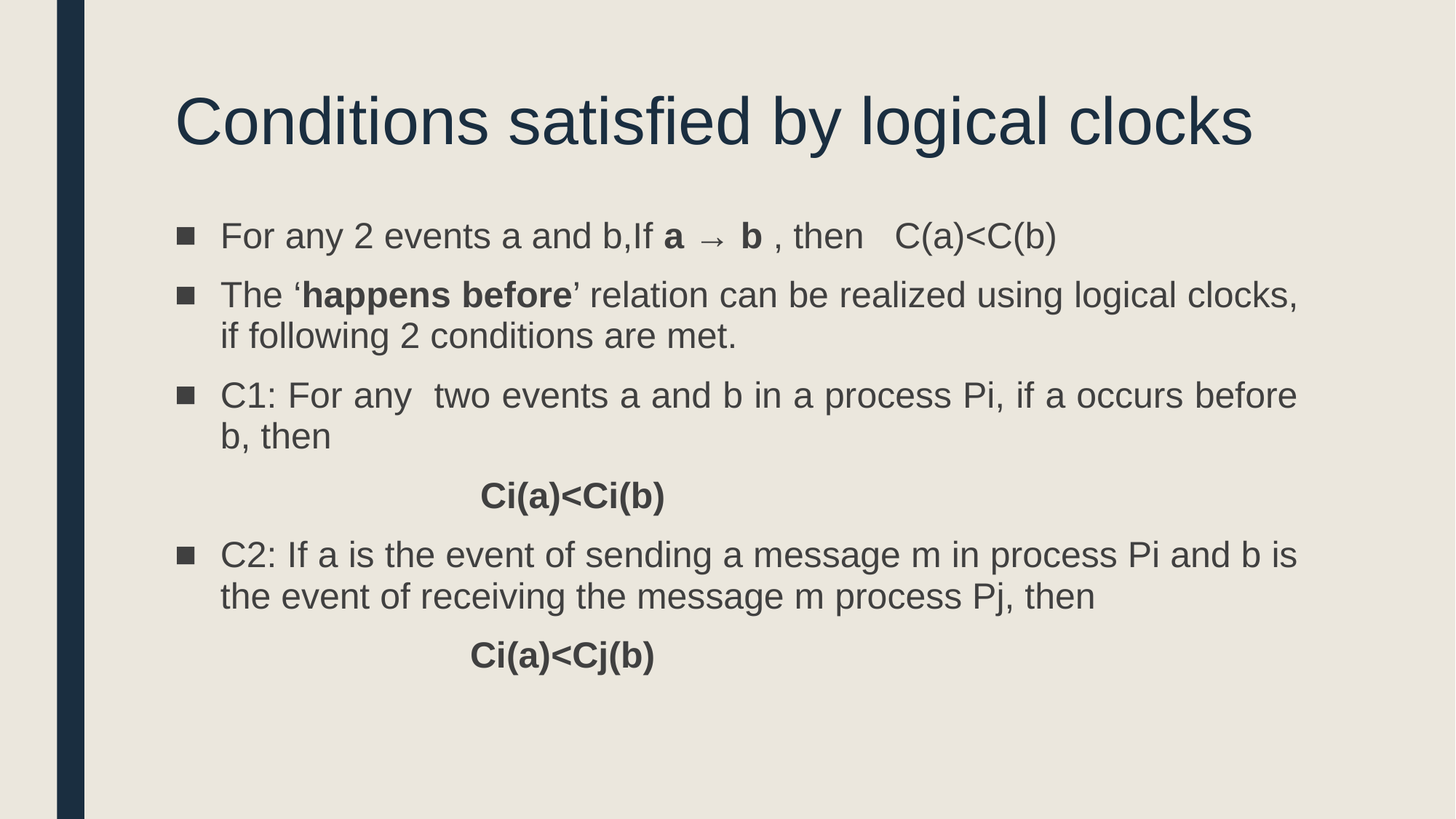

# Conditions satisfied by logical clocks

For any 2 events a and b,If a → b , then   C(a)<C(b)
The ‘happens before’ relation can be realized using logical clocks, if following 2 conditions are met.
C1: For any  two events a and b in a process Pi, if a occurs before b, then
                              Ci(a)<Ci(b)
C2: If a is the event of sending a message m in process Pi and b is the event of receiving the message m process Pj, then
                             Ci(a)<Cj(b)